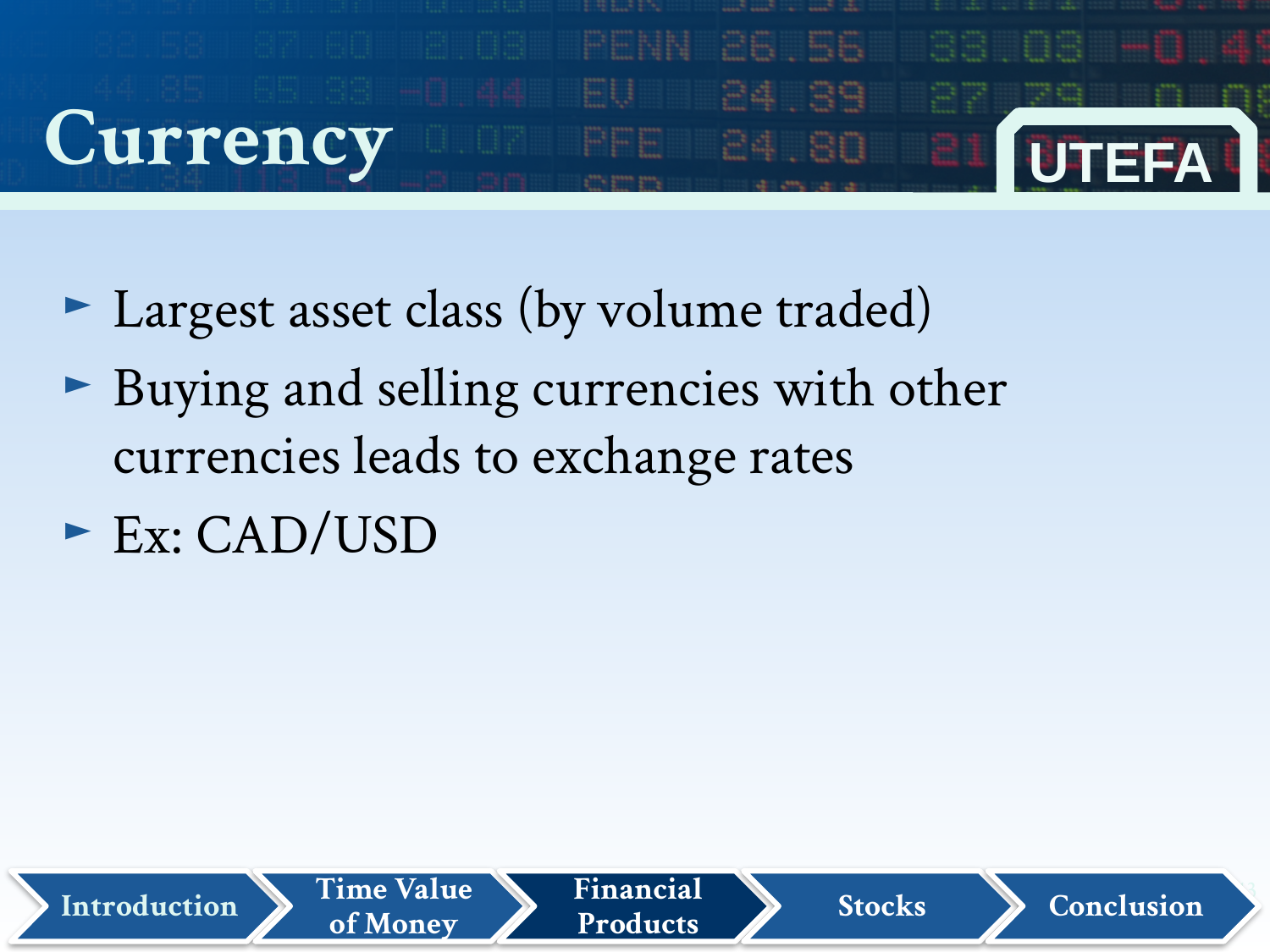

Currency
UTEFA
Largest asset class (by volume traded)
Buying and selling currencies with other currencies leads to exchange rates
Ex: CAD/USD
13
Introduction
Time Value of Money
Financial Products
Stocks
Conclusion